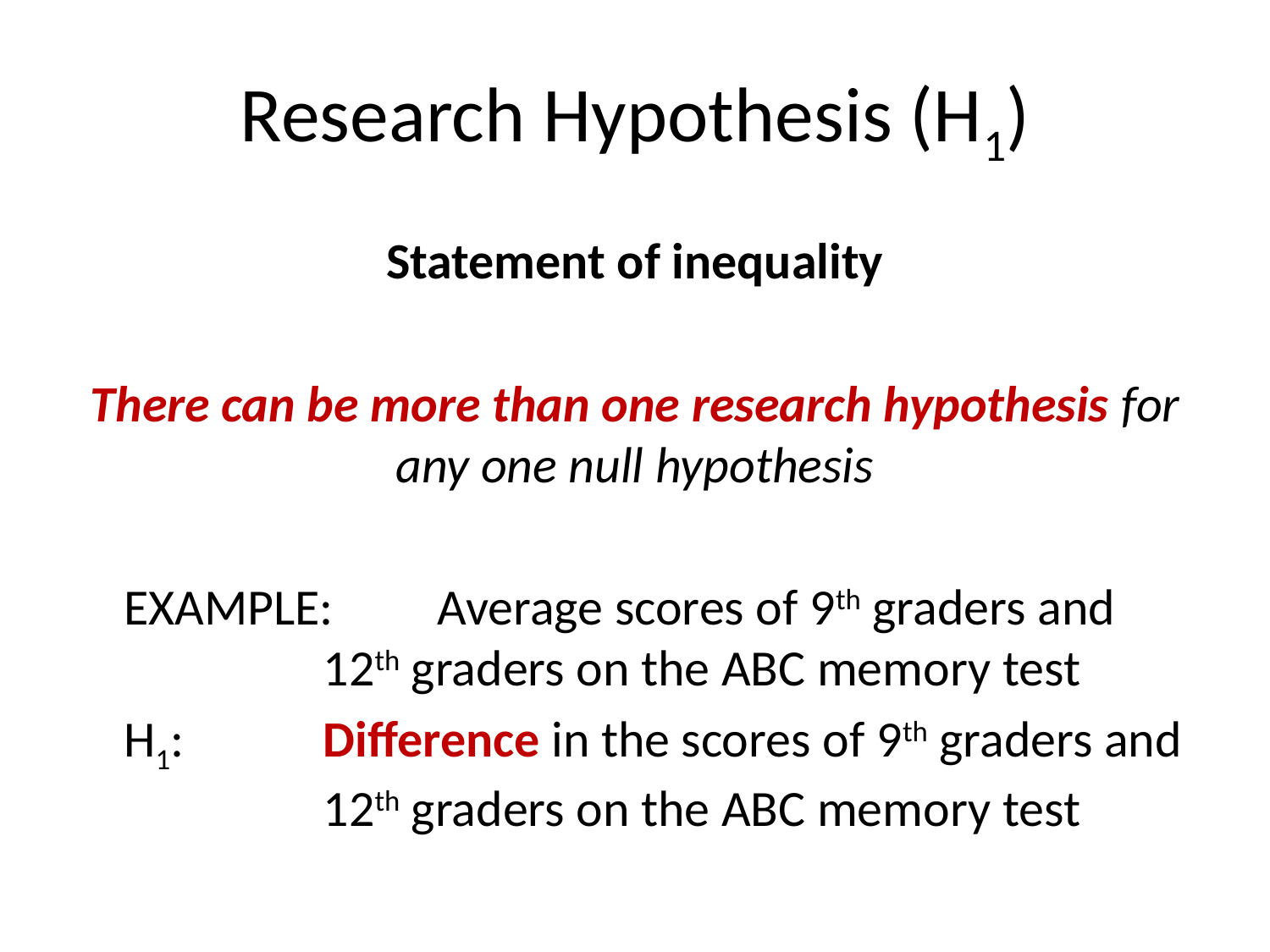

# Research Hypothesis (H1)
Statement of inequality

There can be more than one research hypothesis for any one null hypothesis

Example:	Average scores of 9th graders and 12th graders on the ABC memory test
H1:	Difference in the scores of 9th graders and 12th graders on the ABC memory test